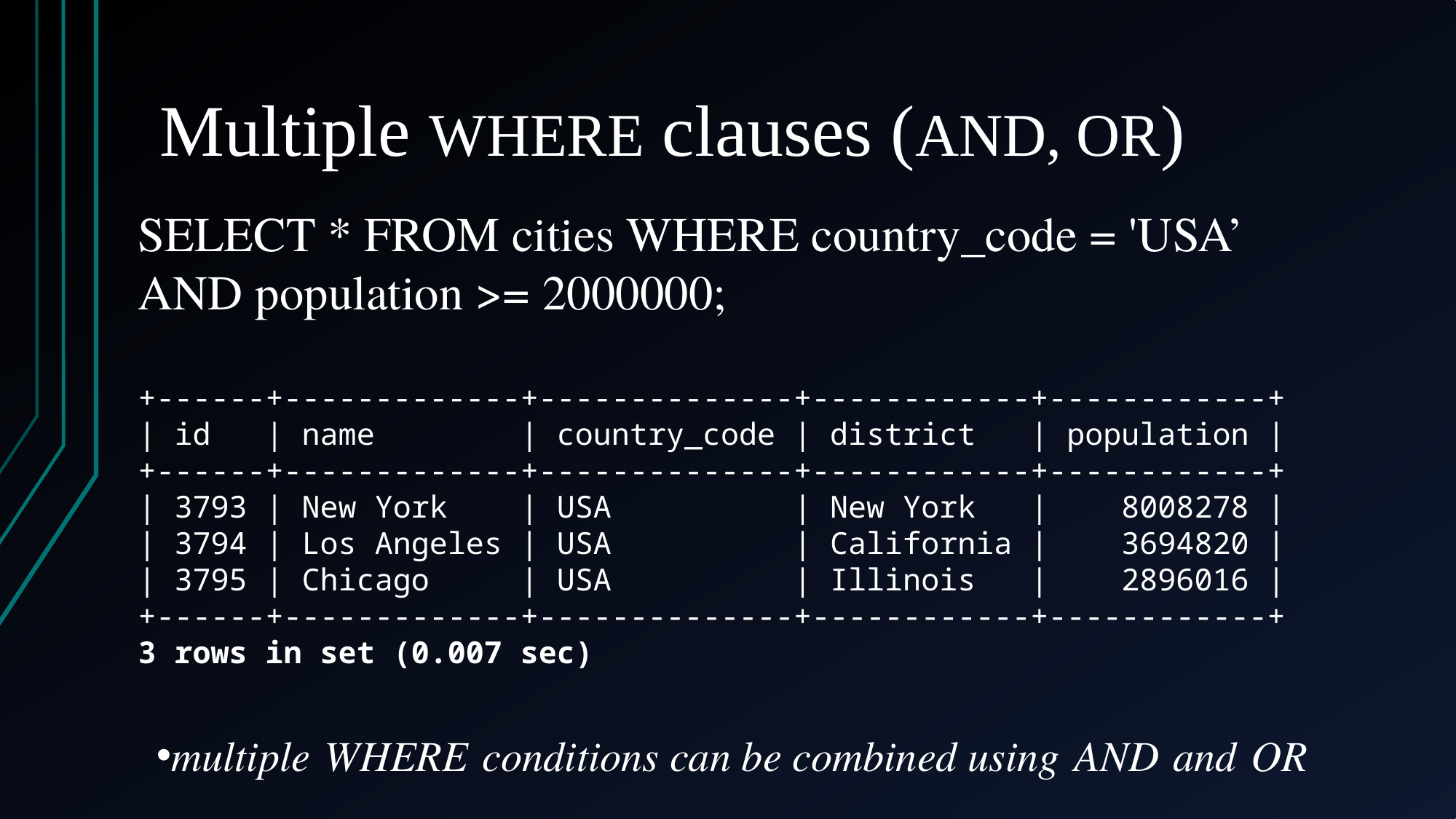

# Multiple WHERE clauses (AND, OR)
SELECT * FROM cities WHERE country_code = 'USA’
AND population >= 2000000;
+------+-------------+--------------+------------+------------+
| id   | name        | country_code | district   | population |
+------+-------------+--------------+------------+------------+
| 3793 | New York    | USA          | New York   |    8008278 |
| 3794 | Los Angeles | USA          | California |    3694820 |
| 3795 | Chicago     | USA          | Illinois   |    2896016 |
+------+-------------+--------------+------------+------------+
3 rows in set (0.007 sec)
multiple WHERE conditions can be combined using AND and OR